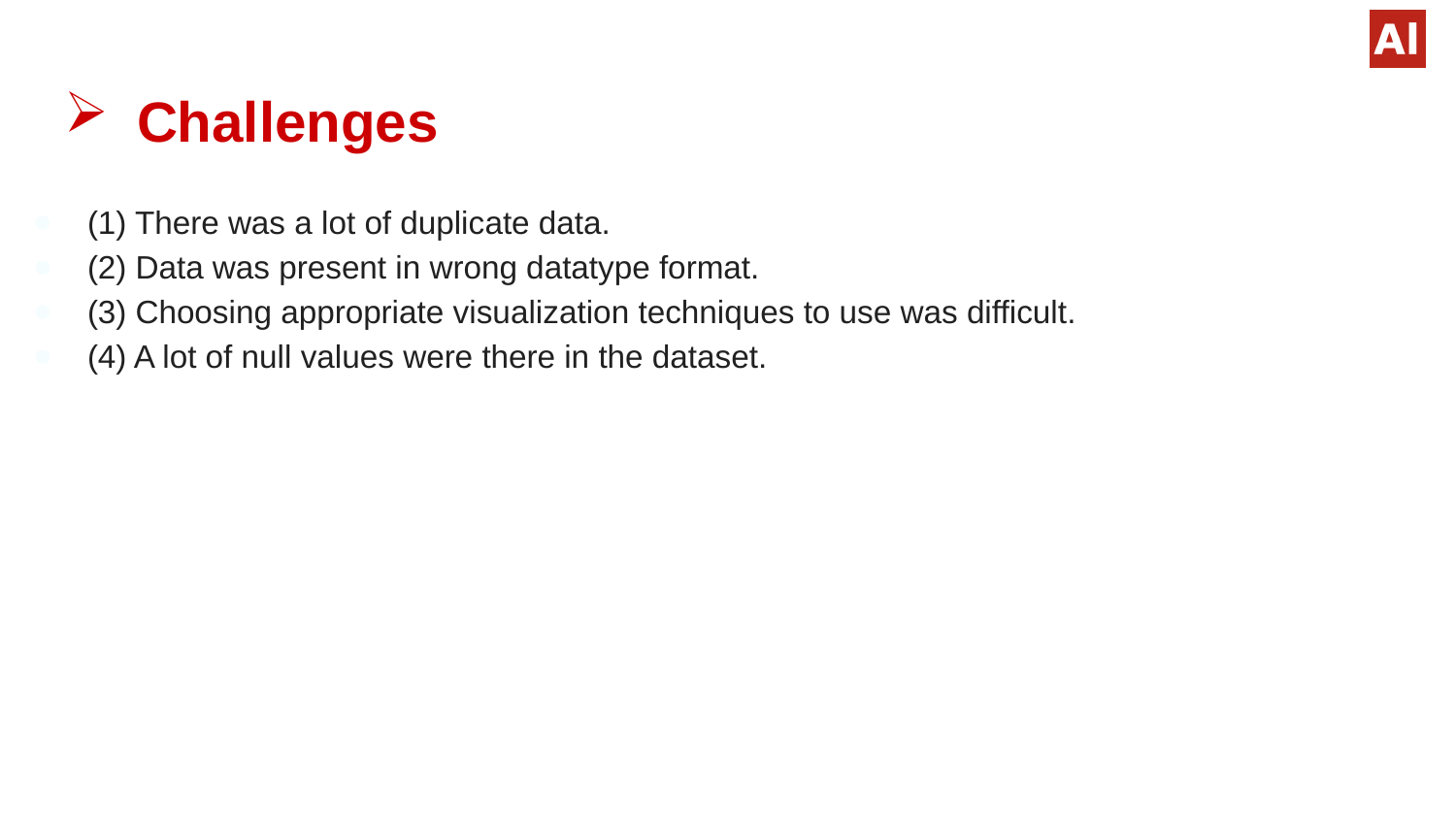

# Challenges
(1) There was a lot of duplicate data.
(2) Data was present in wrong datatype format.
(3) Choosing appropriate visualization techniques to use was difficult.
(4) A lot of null values were there in the dataset.